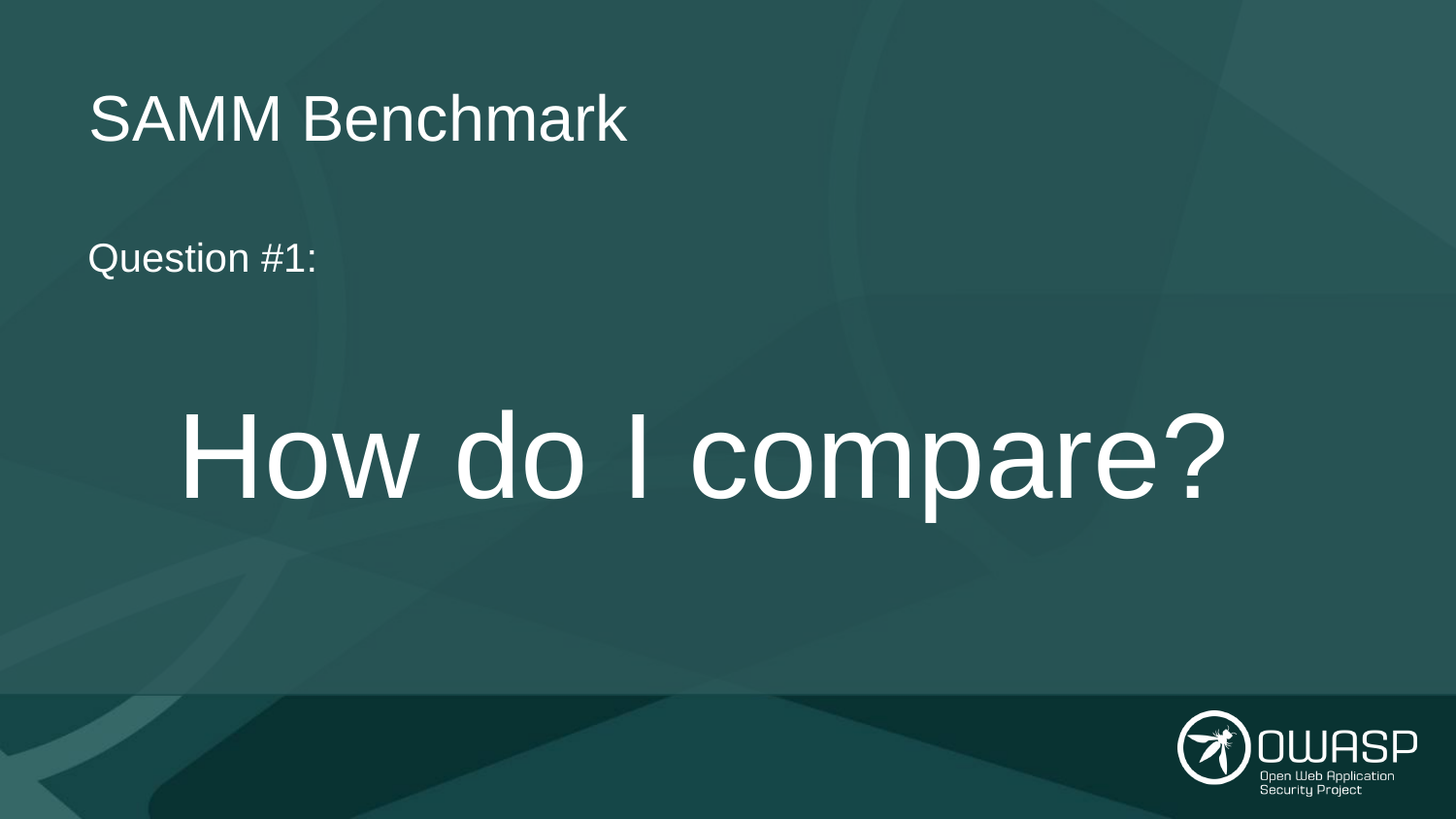

# SAMM Benchmark
Question #1:

How do I compare?